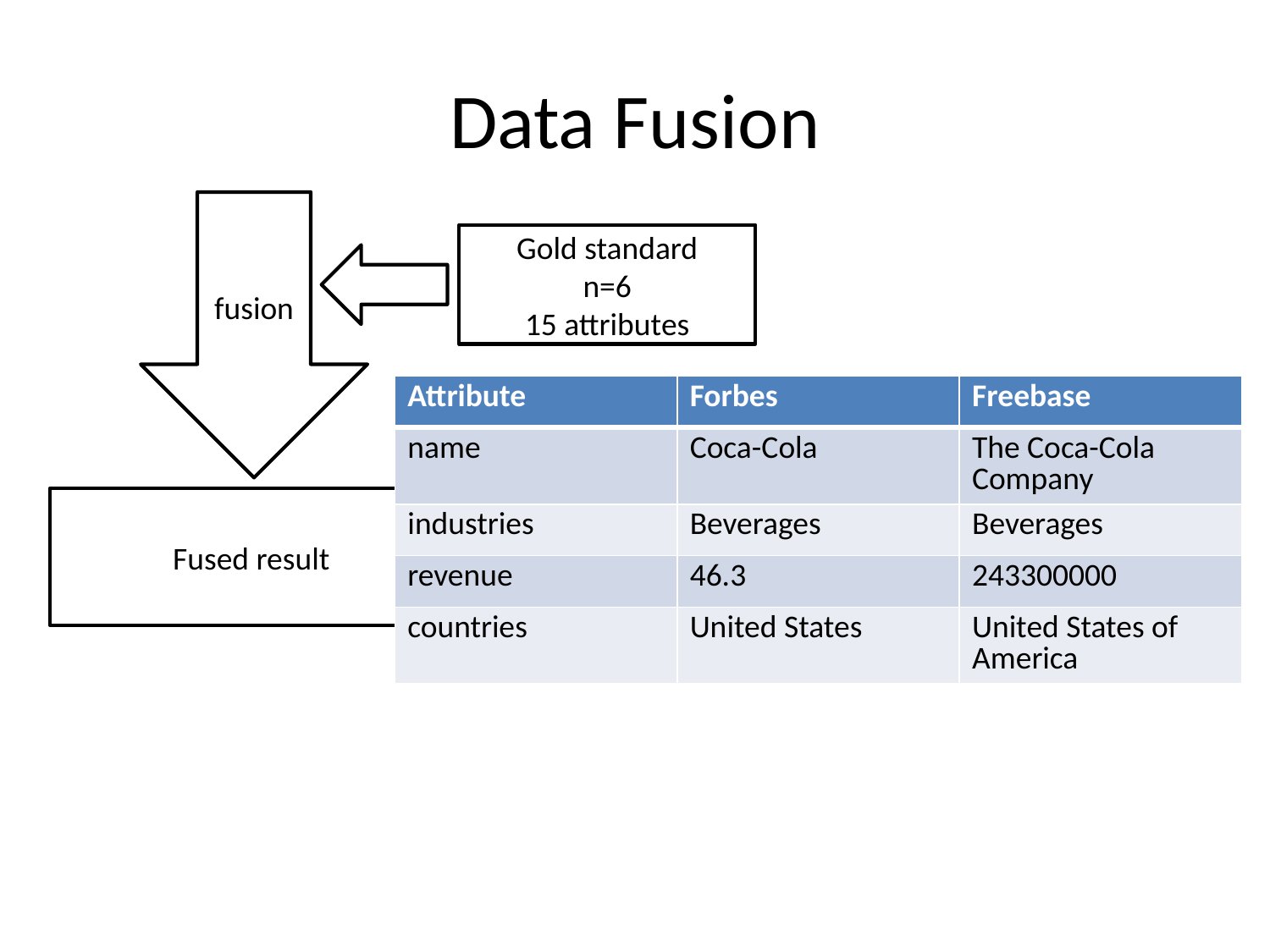

# Data Fusion
fusion
Gold standard
n=6
15 attributes

| Attribute | Forbes | Freebase |
| --- | --- | --- |
| name | Coca-Cola | The Coca-Cola Company |
| industries | Beverages | Beverages |
| revenue | 46.3 | 243300000 |
| countries | United States | United States of America |
Fused result